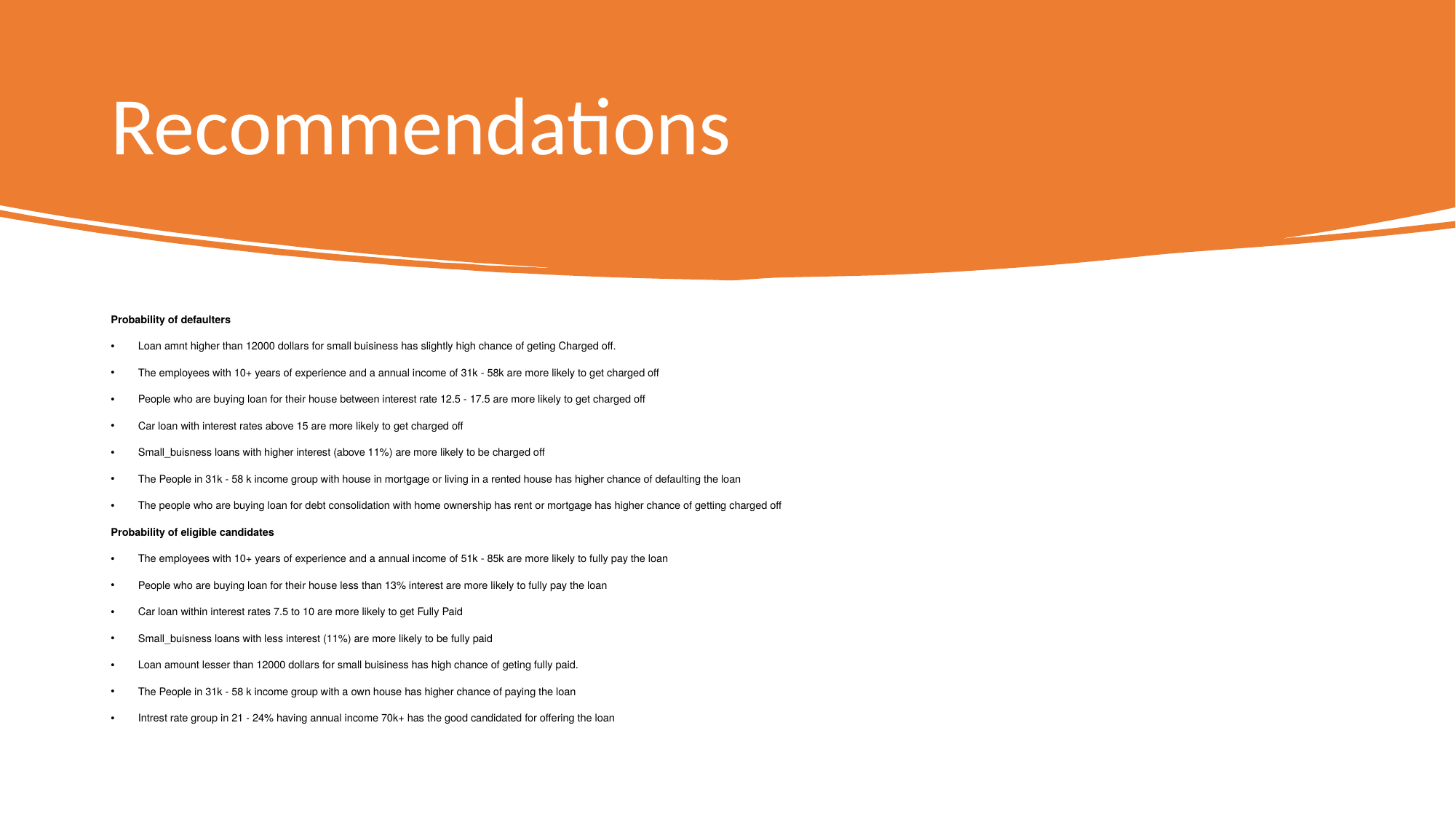

# Recommendations
Probability of defaulters
Loan amnt higher than 12000 dollars for small buisiness has slightly high chance of geting Charged off.
The employees with 10+ years of experience and a annual income of 31k - 58k are more likely to get charged off
People who are buying loan for their house between interest rate 12.5 - 17.5 are more likely to get charged off
Car loan with interest rates above 15 are more likely to get charged off
Small_buisness loans with higher interest (above 11%) are more likely to be charged off
The People in 31k - 58 k income group with house in mortgage or living in a rented house has higher chance of defaulting the loan
The people who are buying loan for debt consolidation with home ownership has rent or mortgage has higher chance of getting charged off
Probability of eligible candidates
The employees with 10+ years of experience and a annual income of 51k - 85k are more likely to fully pay the loan
People who are buying loan for their house less than 13% interest are more likely to fully pay the loan
Car loan within interest rates 7.5 to 10 are more likely to get Fully Paid
Small_buisness loans with less interest (11%) are more likely to be fully paid
Loan amount lesser than 12000 dollars for small buisiness has high chance of geting fully paid.
The People in 31k - 58 k income group with a own house has higher chance of paying the loan
Intrest rate group in 21 - 24% having annual income 70k+ has the good candidated for offering the loan